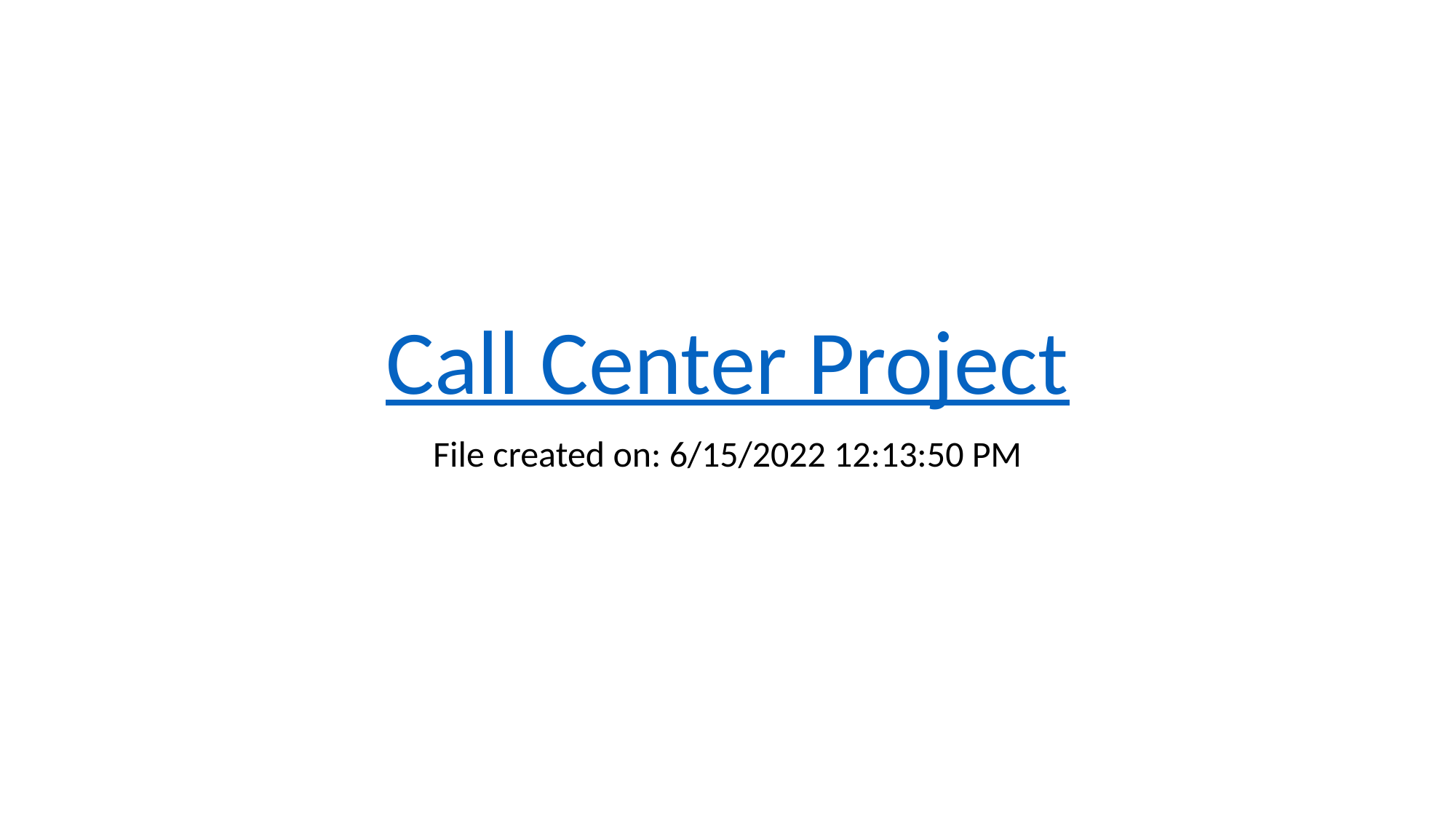

# Call Center Project
File created on: 6/15/2022 12:13:50 PM